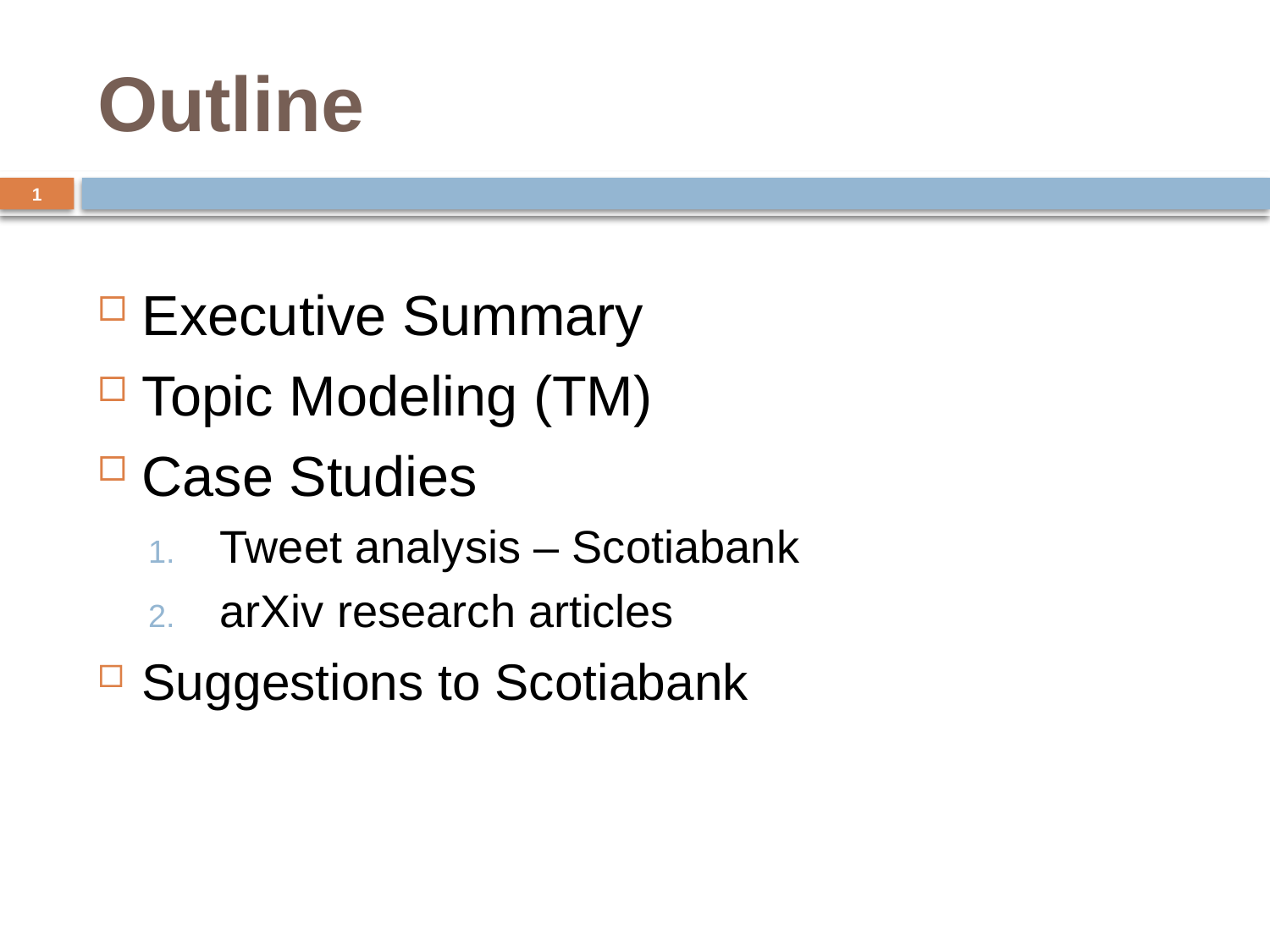

# Outline
1
Executive Summary
Topic Modeling (TM)
Case Studies
Tweet analysis – Scotiabank
arXiv research articles
Suggestions to Scotiabank